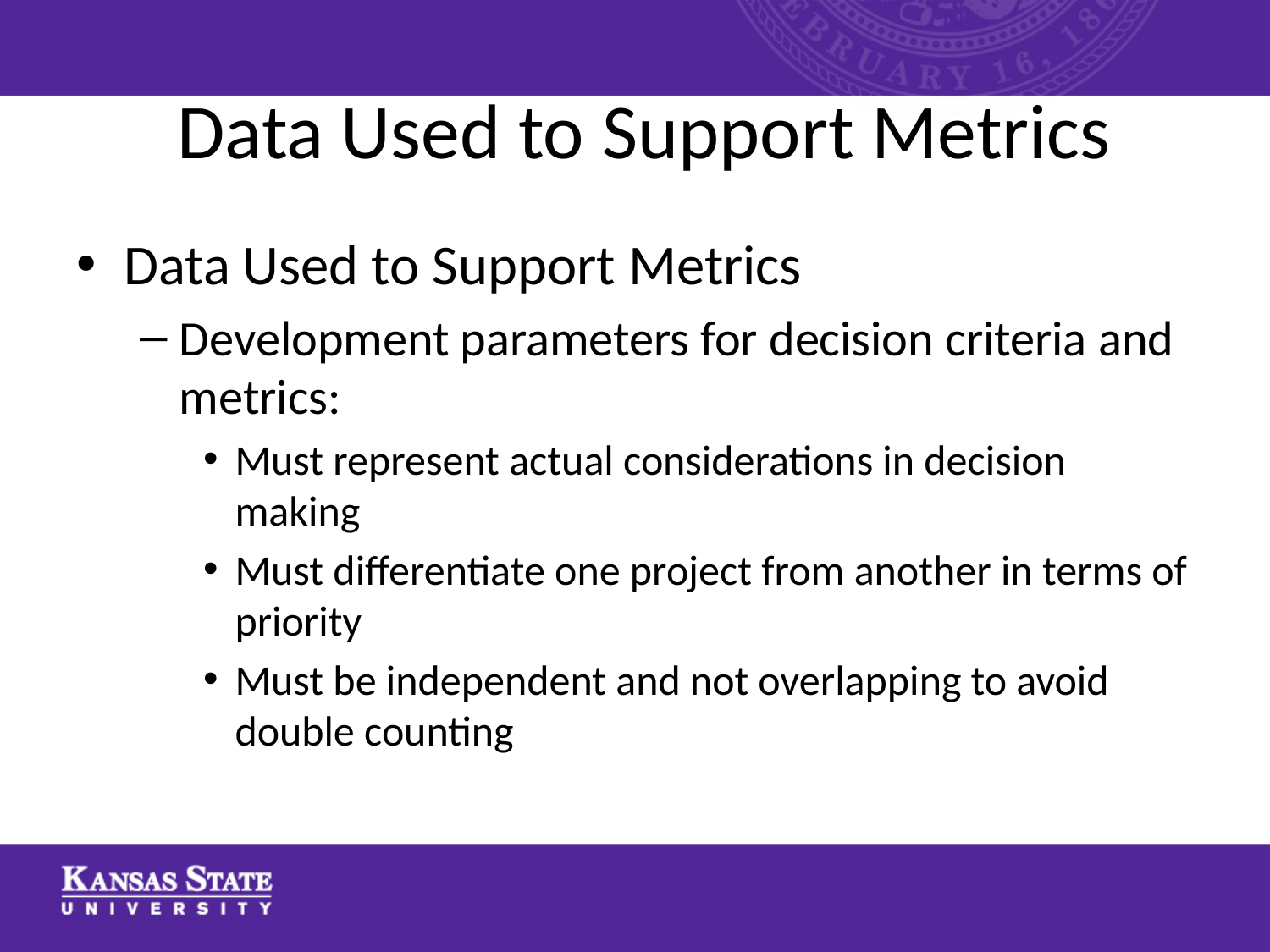

# Data Used to Support Metrics
Data Used to Support Metrics
Development parameters for decision criteria and metrics:
Must represent actual considerations in decision making
Must differentiate one project from another in terms of priority
Must be independent and not overlapping to avoid double counting